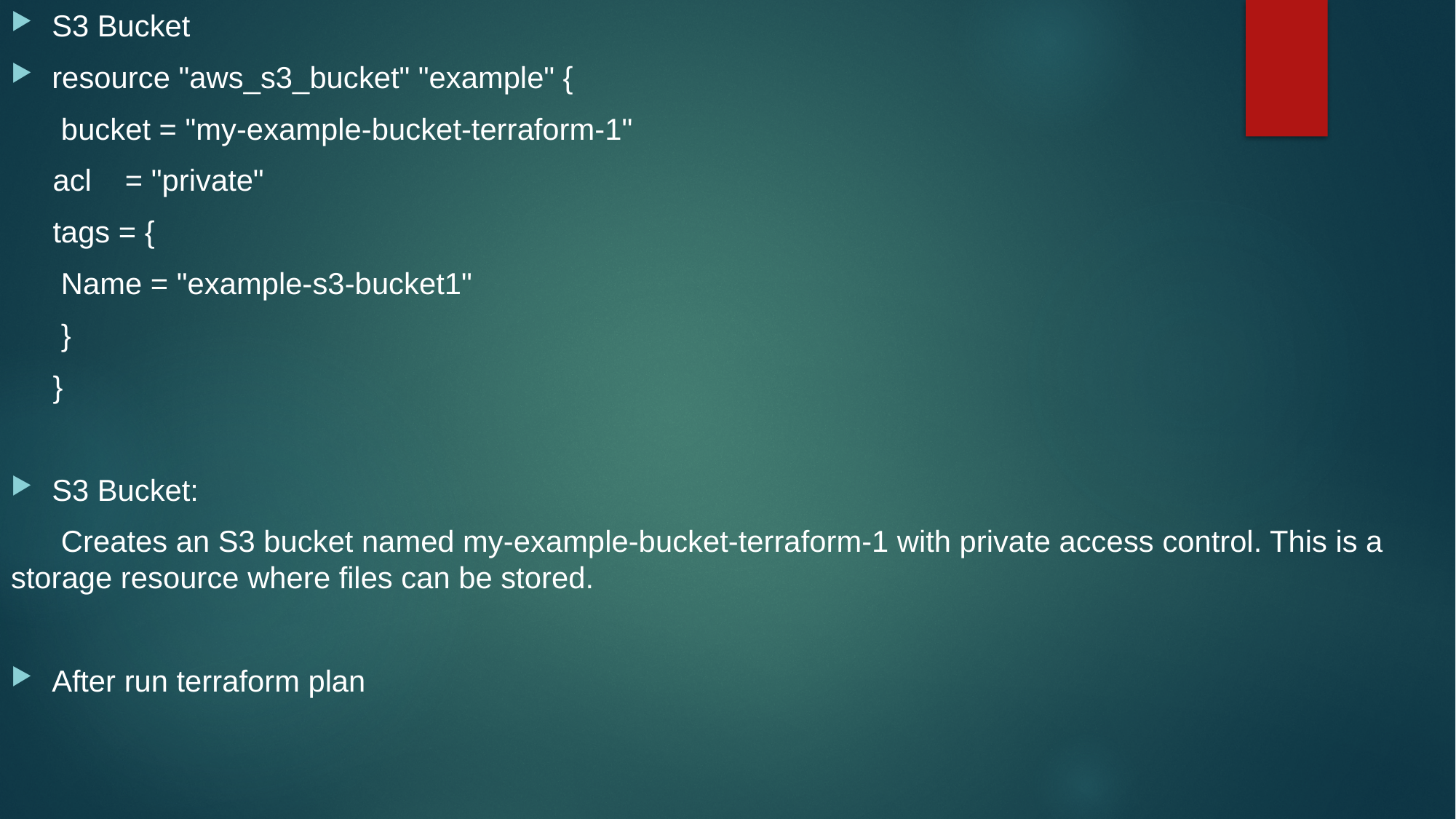

S3 Bucket
resource "aws_s3_bucket" "example" {
      bucket = "my-example-bucket-terraform-1"
     acl    = "private"
     tags = {
      Name = "example-s3-bucket1"
      }
     }

S3 Bucket:
      Creates an S3 bucket named my-example-bucket-terraform-1 with private access control. This is a storage resource where files can be stored.

After run terraform plan